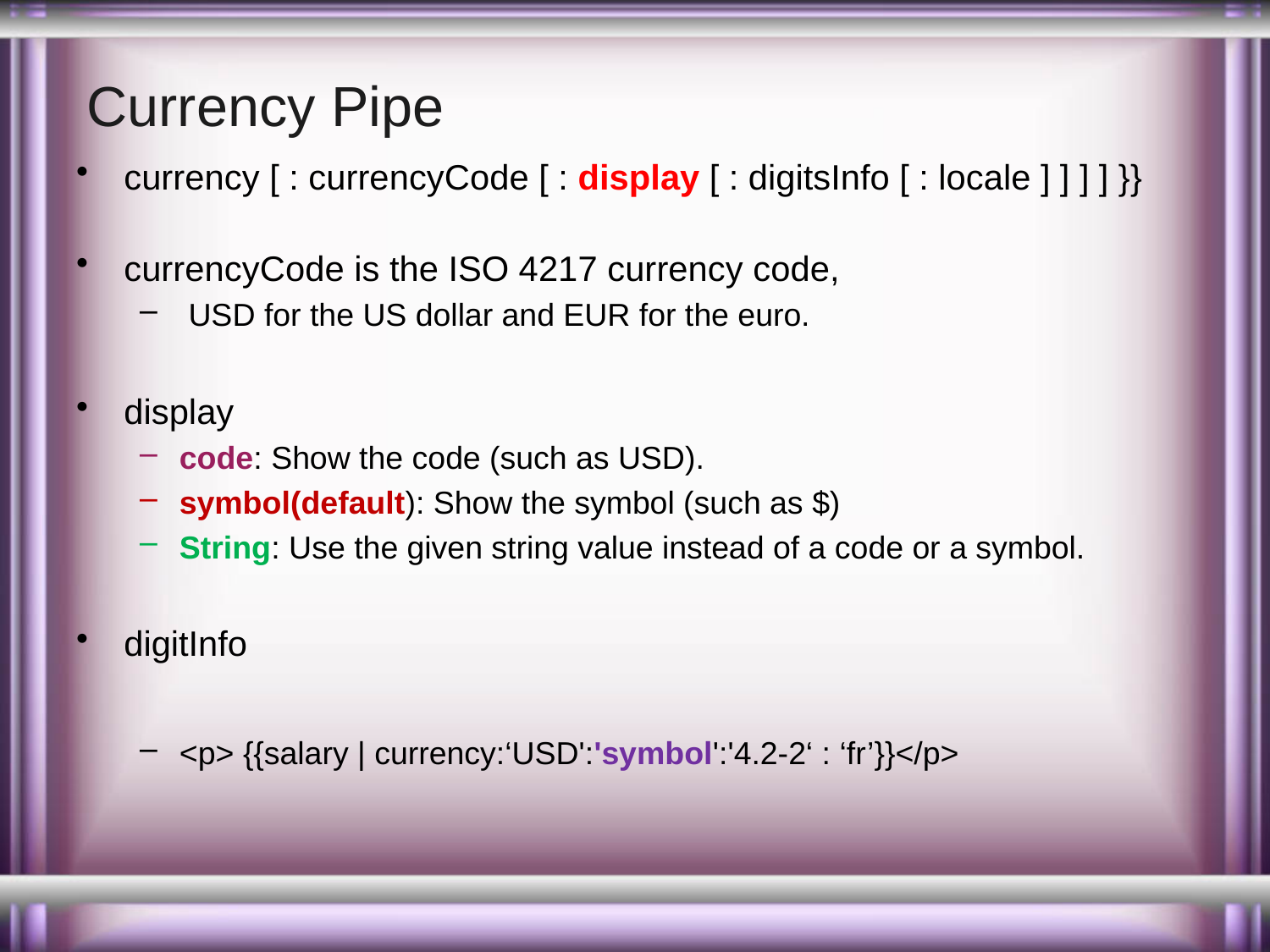

# Currency Pipe
currency [ : currencyCode [ : display [ : digitsInfo [ : locale ] ] ] ] }}
currencyCode is the ISO 4217 currency code,
 USD for the US dollar and EUR for the euro.

display
code: Show the code (such as USD).
symbol(default): Show the symbol (such as $)
String: Use the given string value instead of a code or a symbol.

digitInfo

<p> {{salary | currency:‘USD':'symbol':'4.2-2‘ : ‘fr’}}</p>